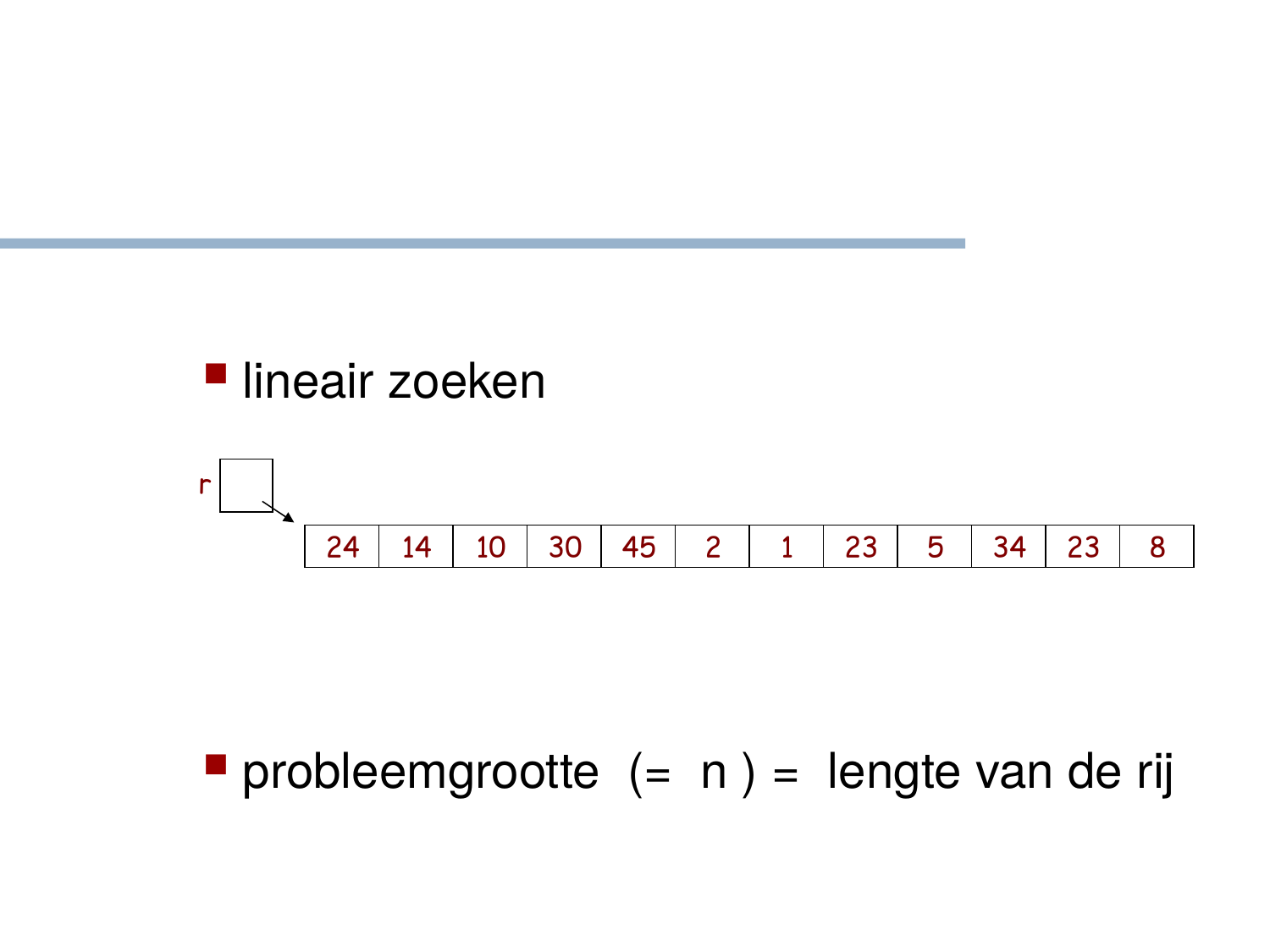

lineair zoeken

probleemgrootte  (=  n ) =  lengte van de rij
r

24

14

10

30

45

2

1

23

5

34

23

8